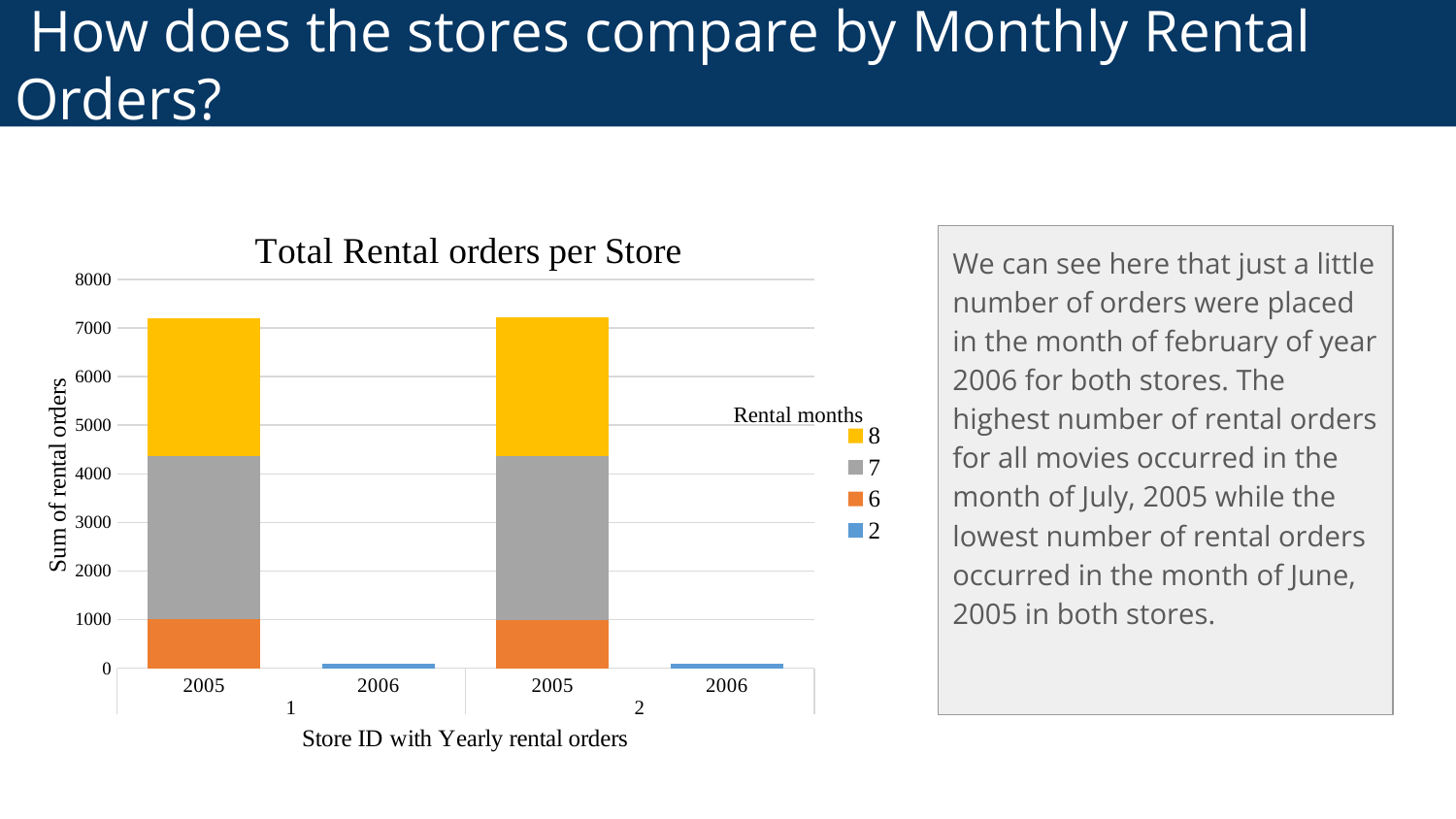

# How does the stores compare by Monthly Rental Orders?

### Chart: Total Rental orders per Store

| Category | 2 | 6 | 7 | 8 |
|---|---|---|---|---|
| 2005 | None | 1015.0 | 3347.0 | 2835.0 |
| 2006 | 95.0 | None | None | None |
| 2005 | None | 1000.0 | 3366.0 | 2851.0 |
| 2006 | 87.0 | None | None | None |
<visualization>
We can see here that just a little number of orders were placed in the month of february of year 2006 for both stores. The highest number of rental orders for all movies occurred in the month of July, 2005 while the lowest number of rental orders occurred in the month of June, 2005 in both stores.
Rental months